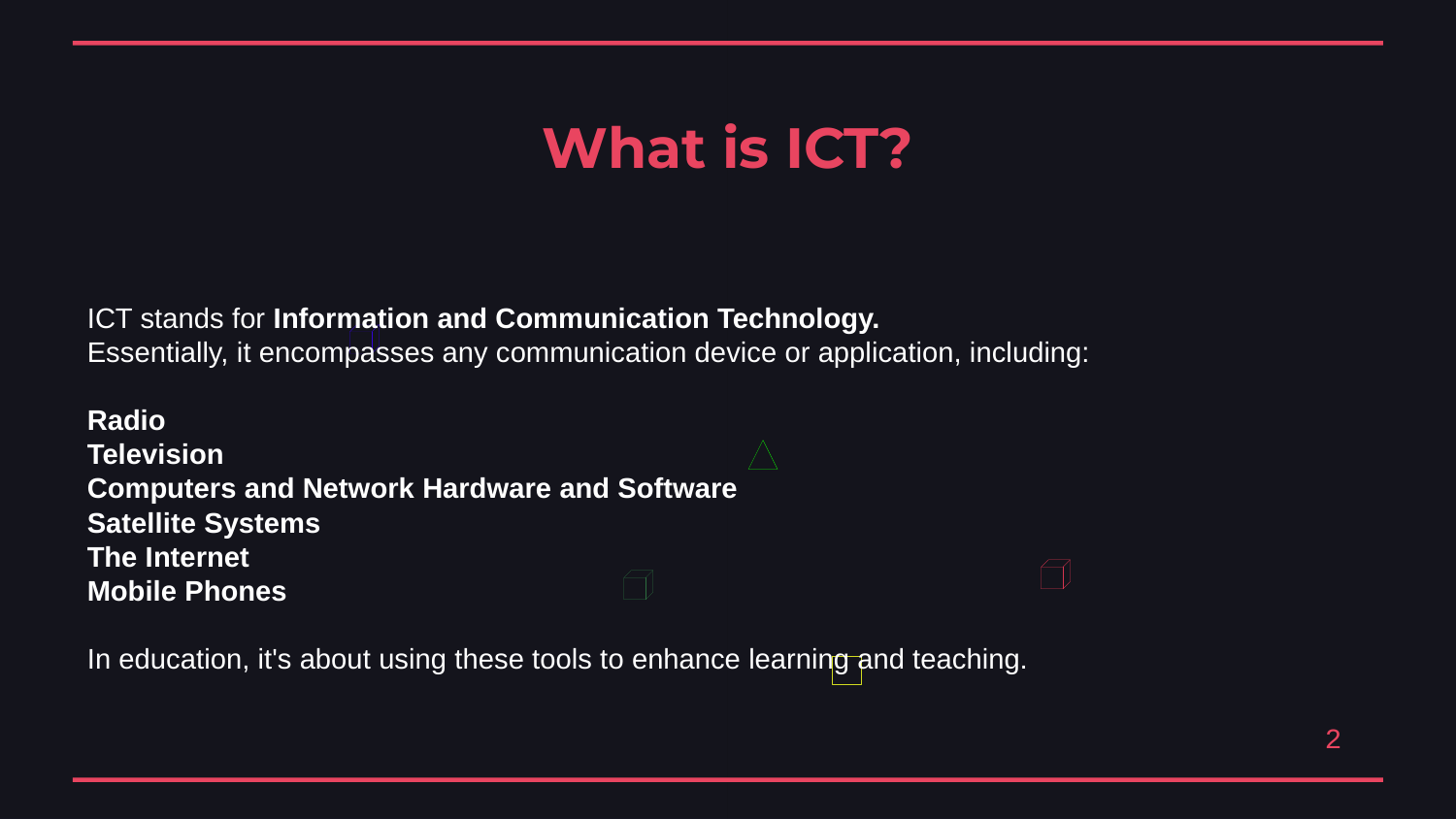

What is ICT?
ICT stands for Information and Communication Technology.
Essentially, it encompasses any communication device or application, including:

Radio
Television
Computers and Network Hardware and Software
Satellite Systems
The Internet
Mobile Phones

In education, it's about using these tools to enhance learning and teaching.

2